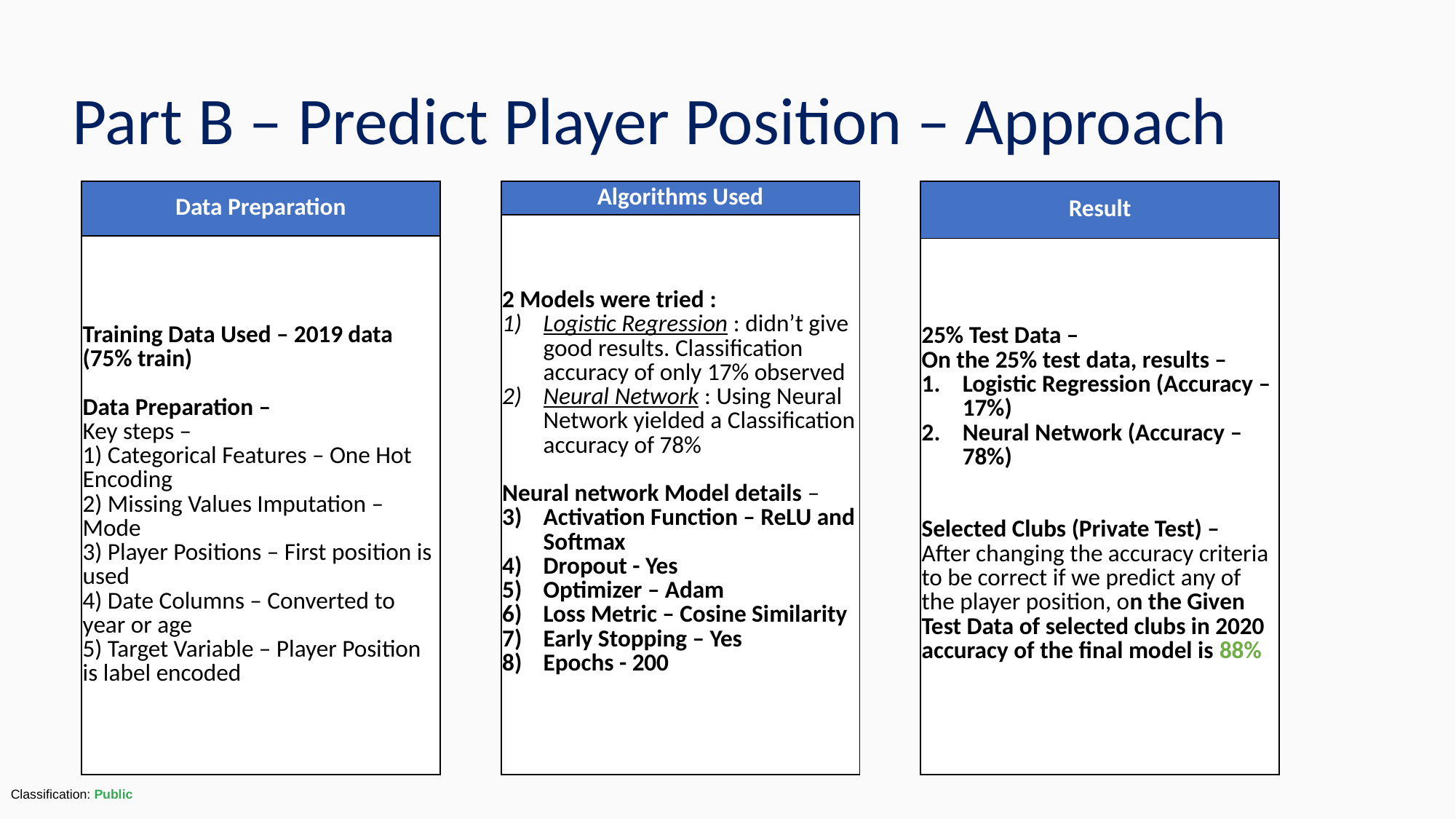

# Part B – Predict Player Position – Approach
| Data Preparation |
| --- |
| Training Data Used – 2019 data (75% train) Data Preparation – Key steps – 1) Categorical Features – One Hot Encoding 2) Missing Values Imputation – Mode 3) Player Positions – First position is used 4) Date Columns – Converted to year or age 5) Target Variable – Player Position is label encoded |
| Algorithms Used |
| --- |
| 2 Models were tried : Logistic Regression : didn’t give good results. Classification accuracy of only 17% observed Neural Network : Using Neural Network yielded a Classification accuracy of 78% Neural network Model details – Activation Function – ReLU and Softmax Dropout - Yes Optimizer – Adam Loss Metric – Cosine Similarity Early Stopping – Yes Epochs - 200 |
| Result |
| --- |
| 25% Test Data – On the 25% test data, results – Logistic Regression (Accuracy – 17%) Neural Network (Accuracy – 78%) Selected Clubs (Private Test) – After changing the accuracy criteria to be correct if we predict any of the player position, on the Given Test Data of selected clubs in 2020 accuracy of the final model is 88% |